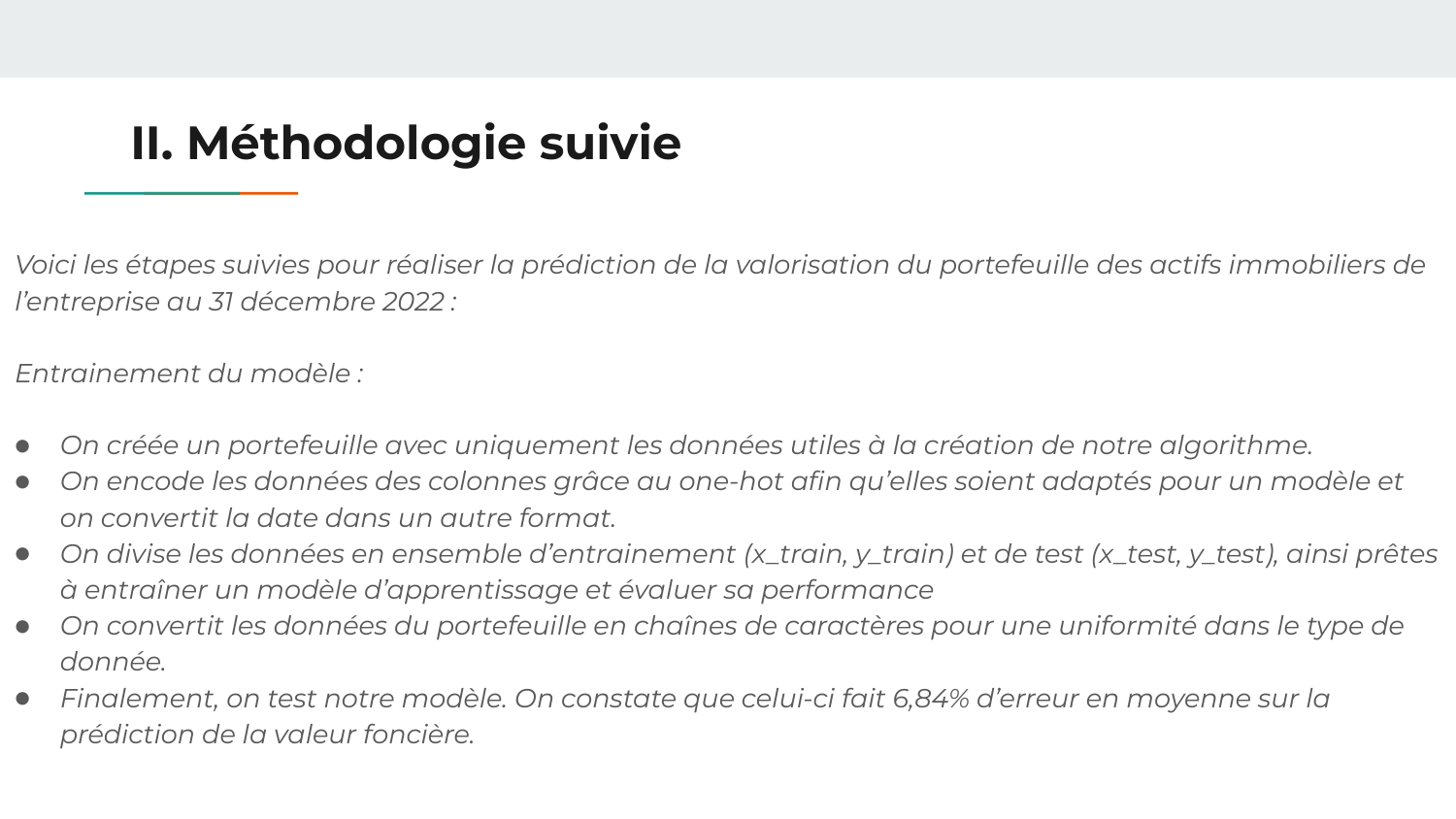

# II. Méthodologie suivie

Voici les étapes suivies pour réaliser la prédiction de la valorisation du portefeuille des actifs immobiliers de l’entreprise au 31 décembre 2022 :

Entrainement du modèle :

On créée un portefeuille avec uniquement les données utiles à la création de notre algorithme.
On encode les données des colonnes grâce au one-hot afin qu’elles soient adaptés pour un modèle et on convertit la date dans un autre format.
On divise les données en ensemble d’entrainement (x_train, y_train) et de test (x_test, y_test), ainsi prêtes à entraîner un modèle d’apprentissage et évaluer sa performance
On convertit les données du portefeuille en chaînes de caractères pour une uniformité dans le type de donnée.
Finalement, on test notre modèle. On constate que celui-ci fait 6,84% d’erreur en moyenne sur la prédiction de la valeur foncière.